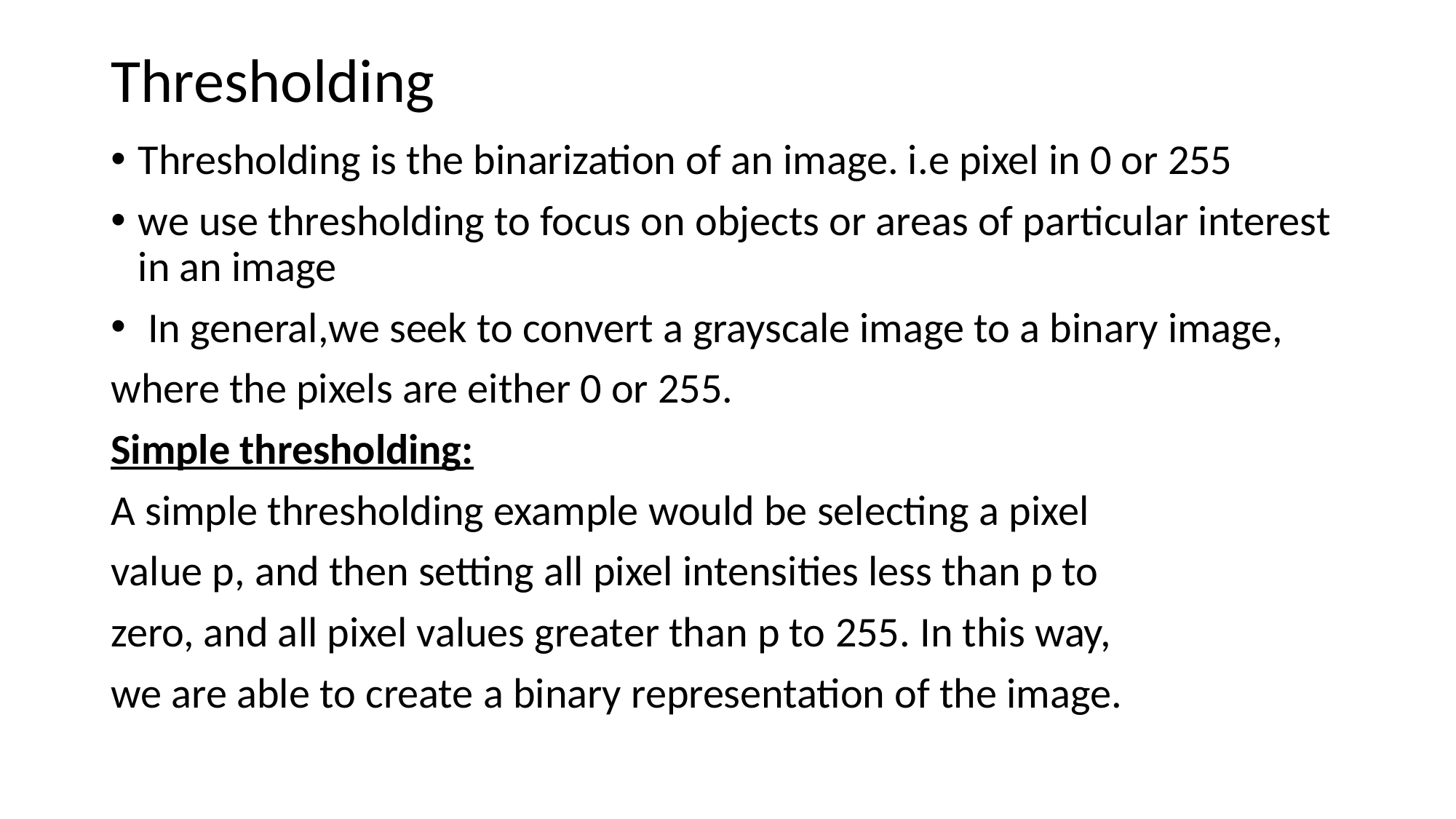

# Thresholding
Thresholding is the binarization of an image. i.e pixel in 0 or 255
we use thresholding to focus on objects or areas of particular interest in an image
 In general,we seek to convert a grayscale image to a binary image,
where the pixels are either 0 or 255.
Simple thresholding:
A simple thresholding example would be selecting a pixel
value p, and then setting all pixel intensities less than p to
zero, and all pixel values greater than p to 255. In this way,
we are able to create a binary representation of the image.